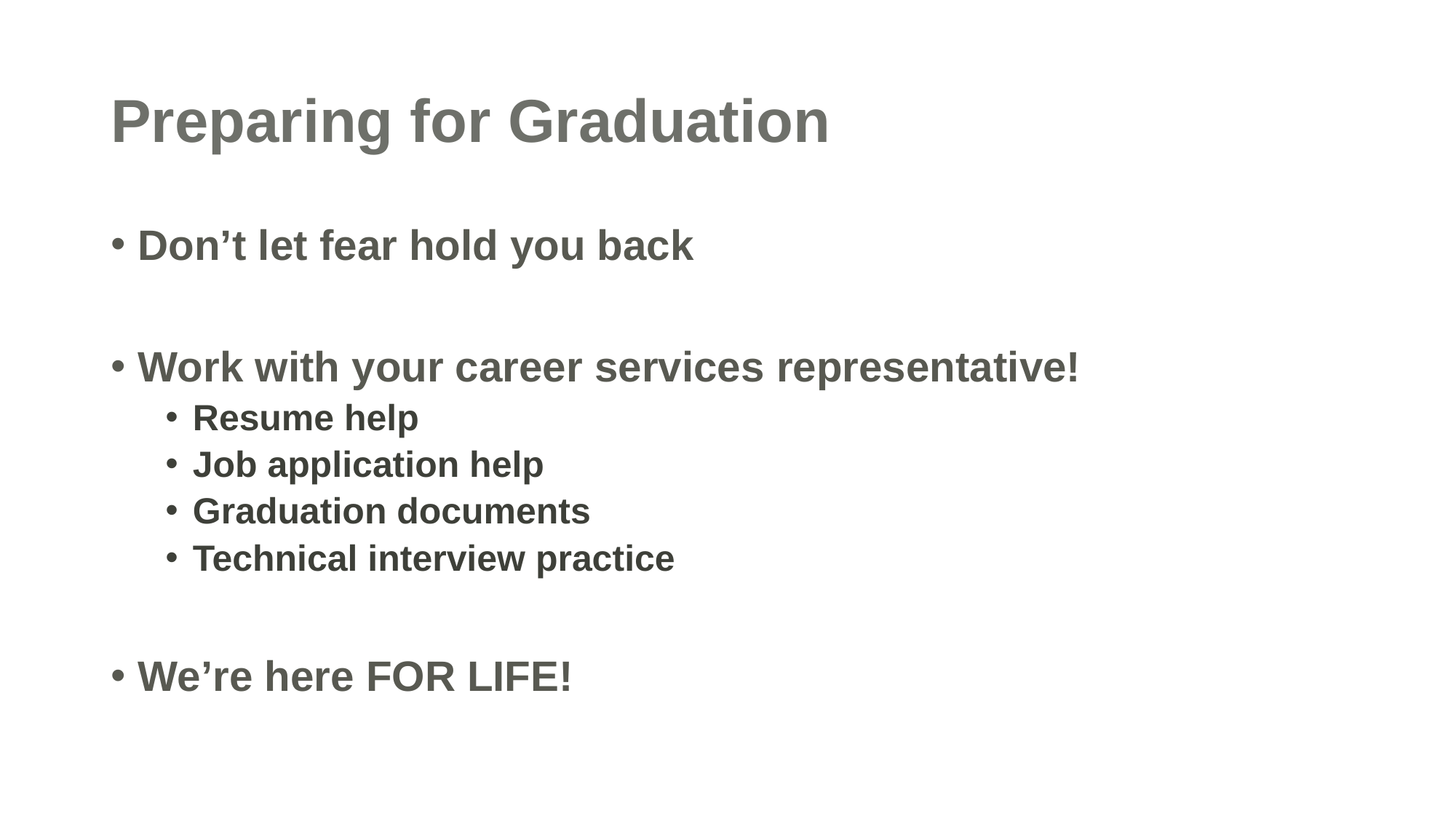

# Preparing for Graduation
Don’t let fear hold you back

Work with your career services representative!
Resume help
Job application help
Graduation documents
Technical interview practice

We’re here FOR LIFE!